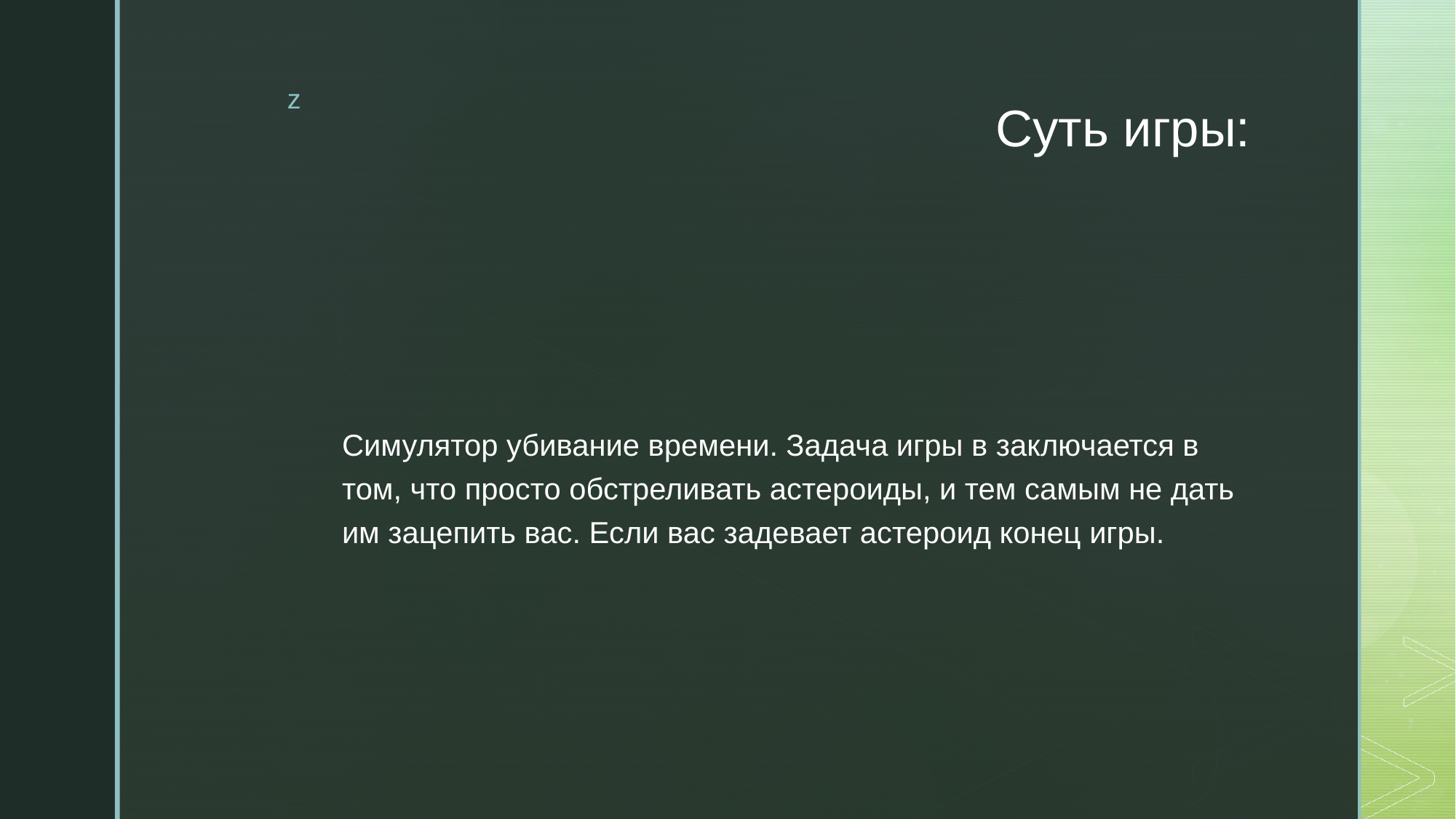

# Суть игры:
Симулятор убивание времени. Задача игры в заключается в том, что просто обстреливать астероиды, и тем самым не дать им зацепить вас. Если вас задевает астероид конец игры.